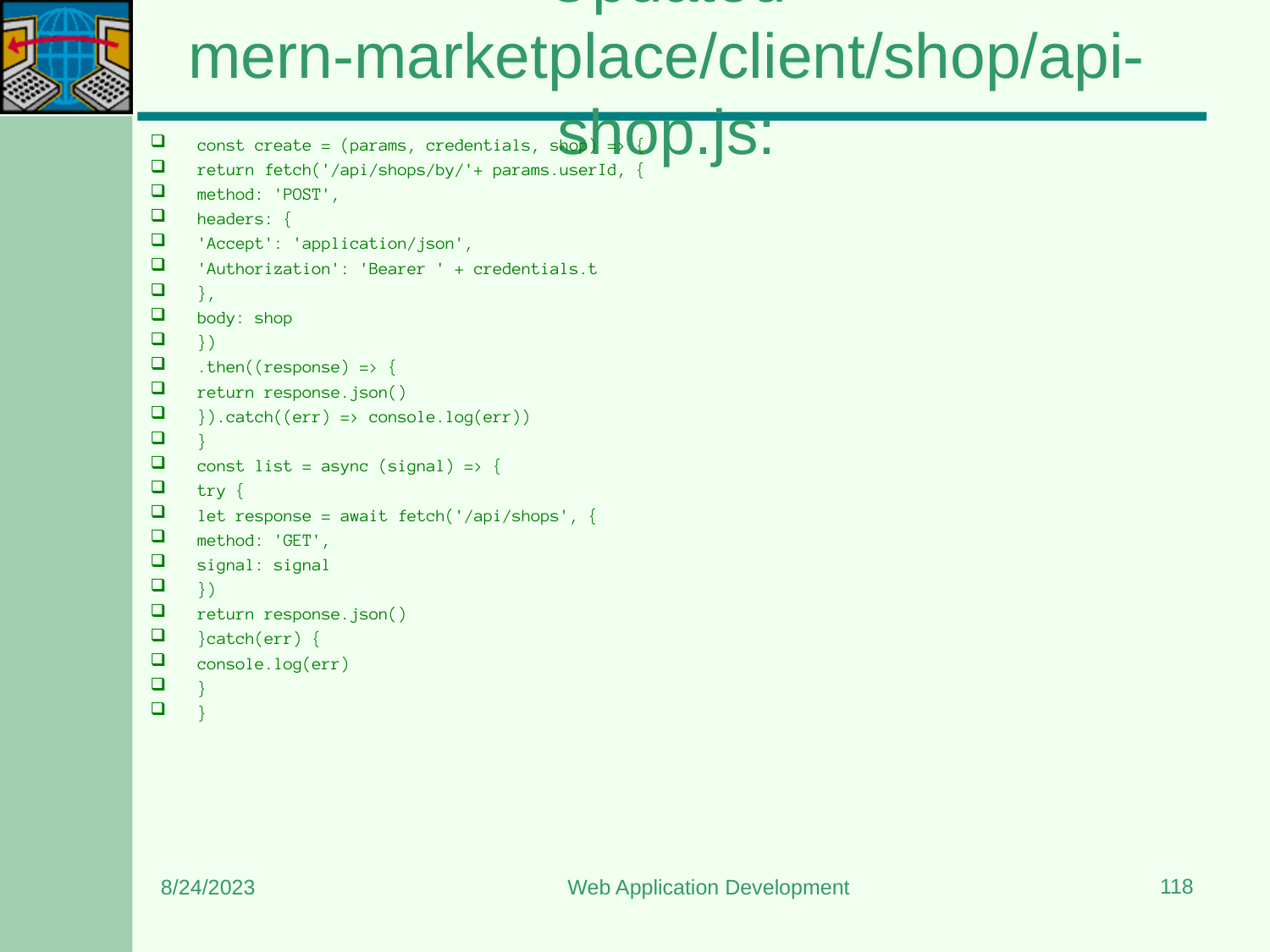

# Updated mern-marketplace/client/shop/api-shop.js:
const create = (params, credentials, shop) => {
return fetch('/api/shops/by/'+ params.userId, {
method: 'POST',
headers: {
'Accept': 'application/json',
'Authorization': 'Bearer ' + credentials.t
},
body: shop
})
.then((response) => {
return response.json()
}).catch((err) => console.log(err))
}
const list = async (signal) => {
try {
let response = await fetch('/api/shops', {
method: 'GET',
signal: signal
})
return response.json()
}catch(err) {
console.log(err)
}
}

118
8/24/2023
Web Application Development